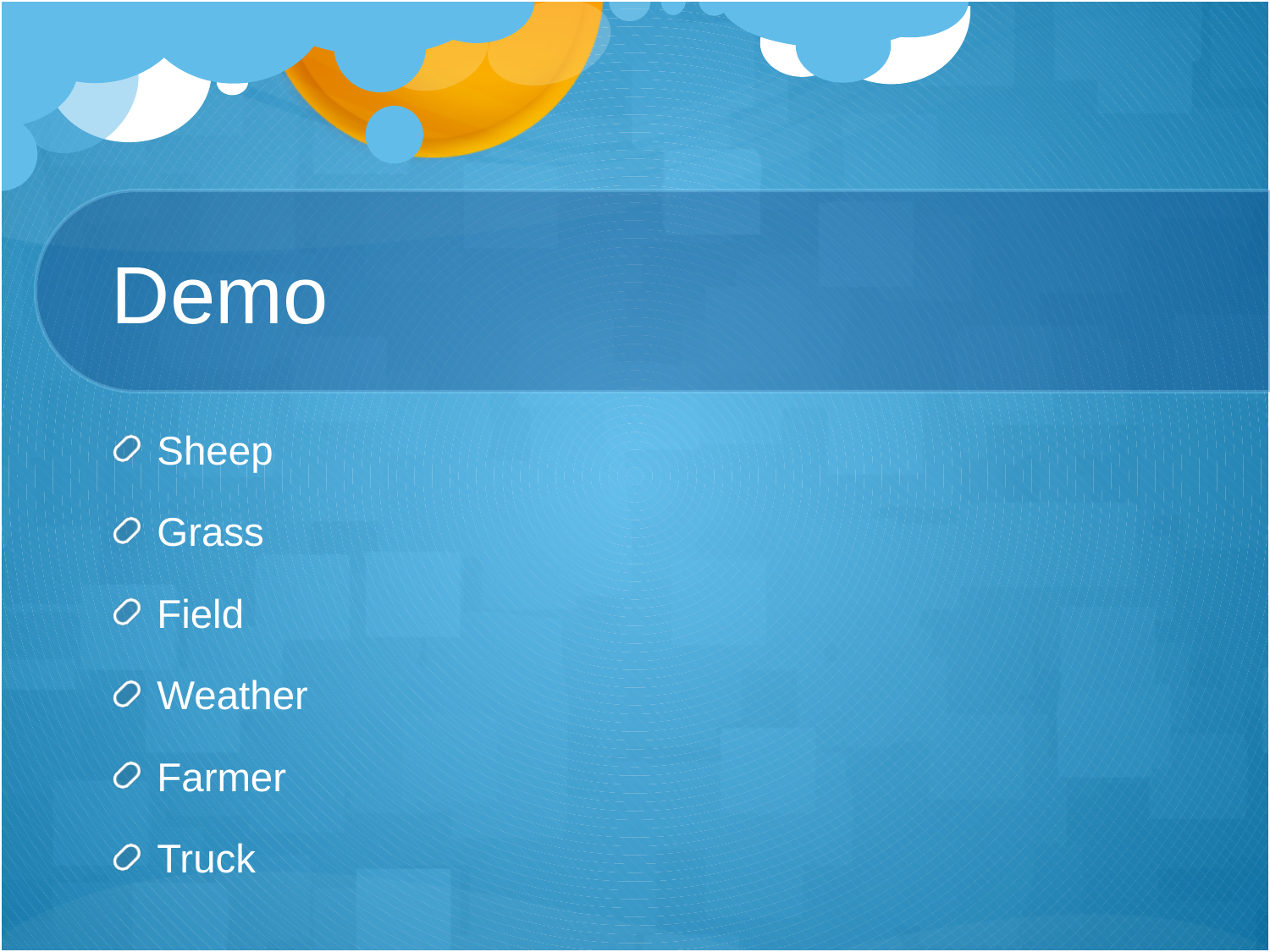

# Demo
Sheep
Grass
Field
Weather
Farmer
Truck